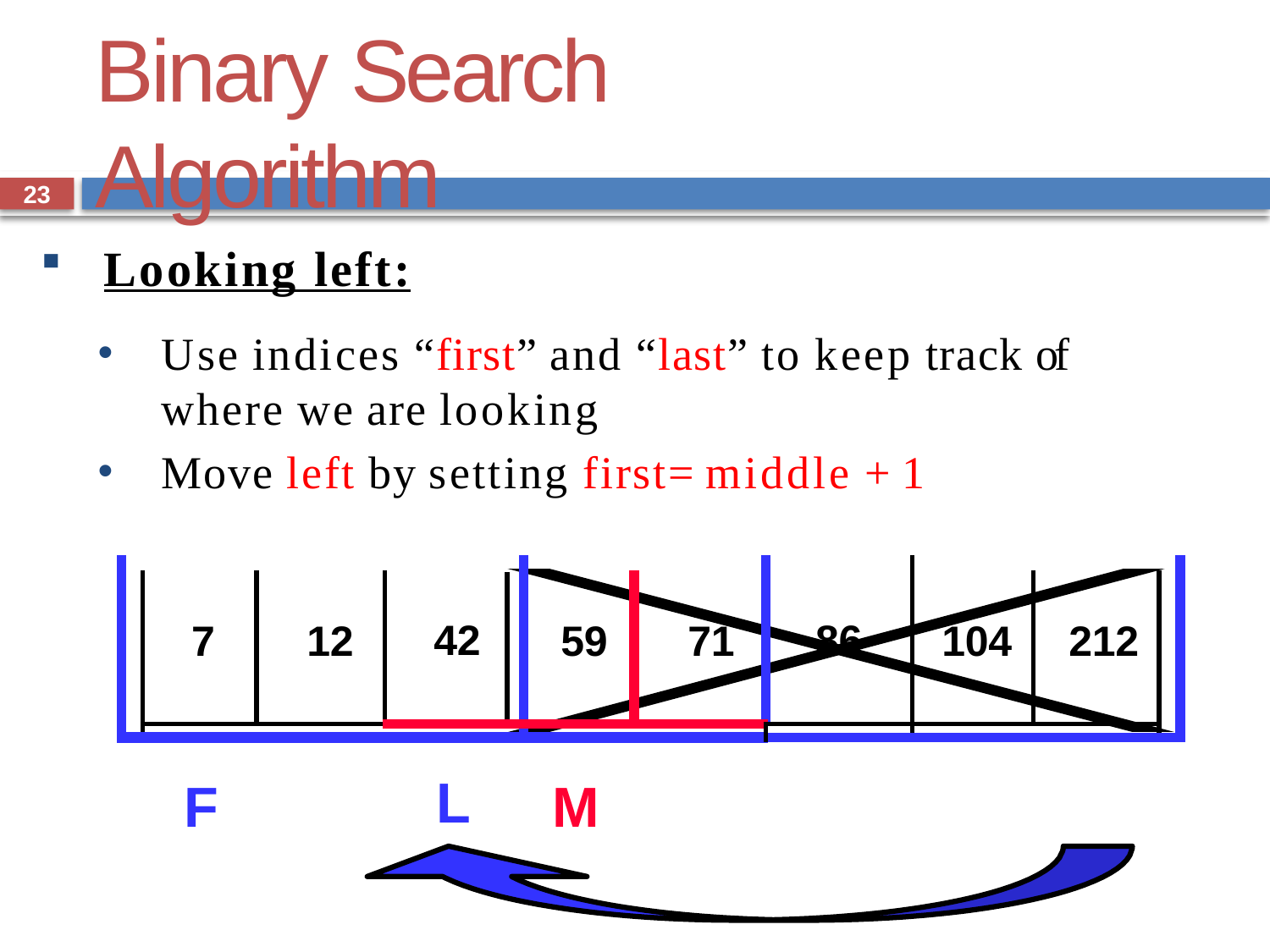

# Binary Search Algorithm
23
23
Looking left:
Use indices “first” and “last” to keep track of  where we are looking
Move left by setting first= middle + 1
|  |  |  | 42 |  |  | 86 |  |  |  |
| --- | --- | --- | --- | --- | --- | --- | --- | --- | --- |
|  | 7 | 12 |  | 59 | 71 |  | 104 | 212 |  |
|  |  |  |  |  |  |  |  |  |  |

L
F
M

L